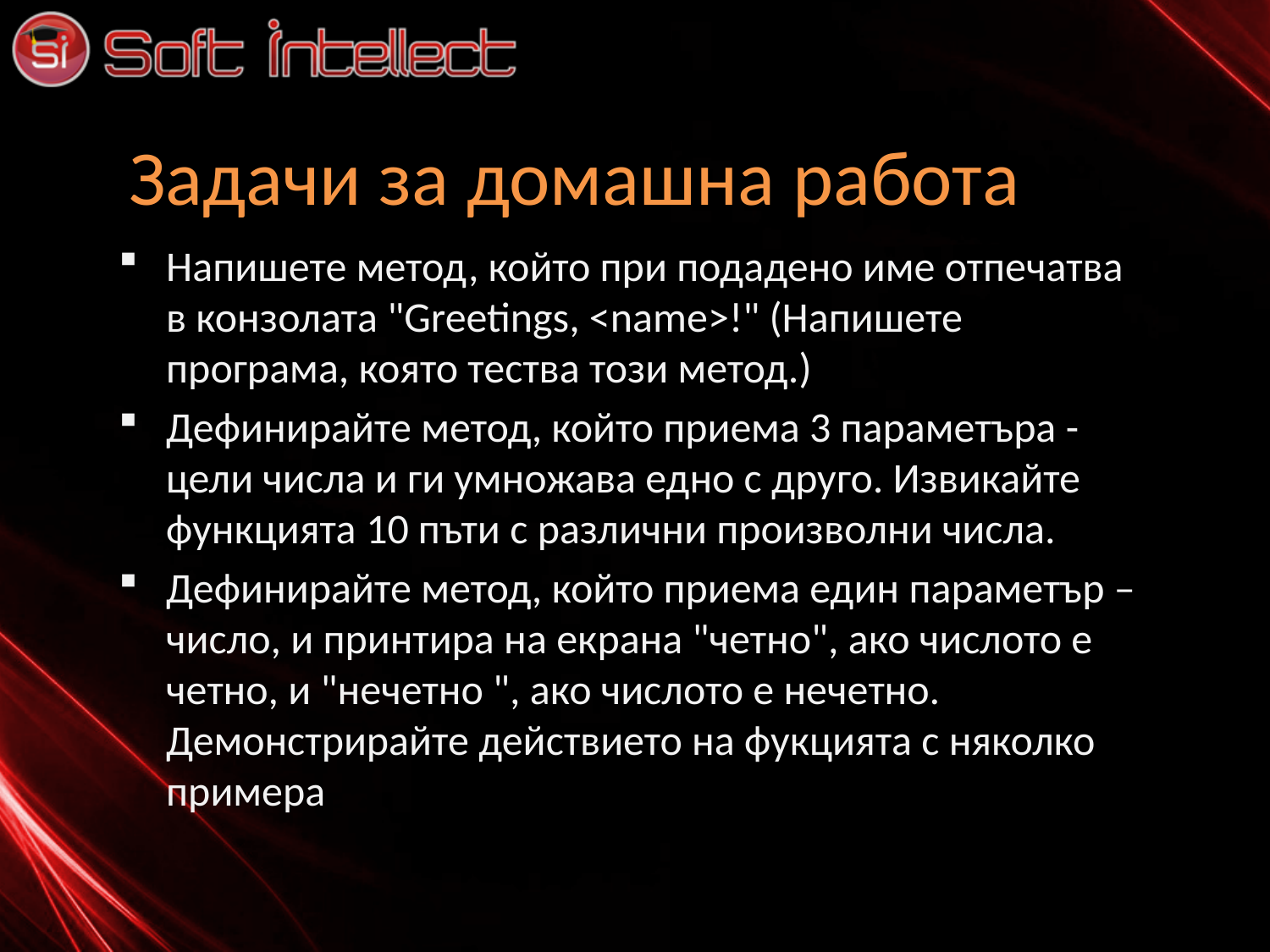

# Задачи за домашна работа
Напишете метод, който при подадено име отпечатва в конзолата "Greetings, <name>!" (Напишете програма, която тества този метод.)
Дефинирайте метод, който приема 3 параметъра - цели числа и ги умножава едно с друго. Извикайте функцията 10 пъти с различни произволни числа.
Дефинирайте метод, който приема един параметър – число, и принтира на екрана "четно", ако числото е четно, и "нечетно ", ако числото е нечетно. Демонстрирайте действието на фукцията с няколко примера